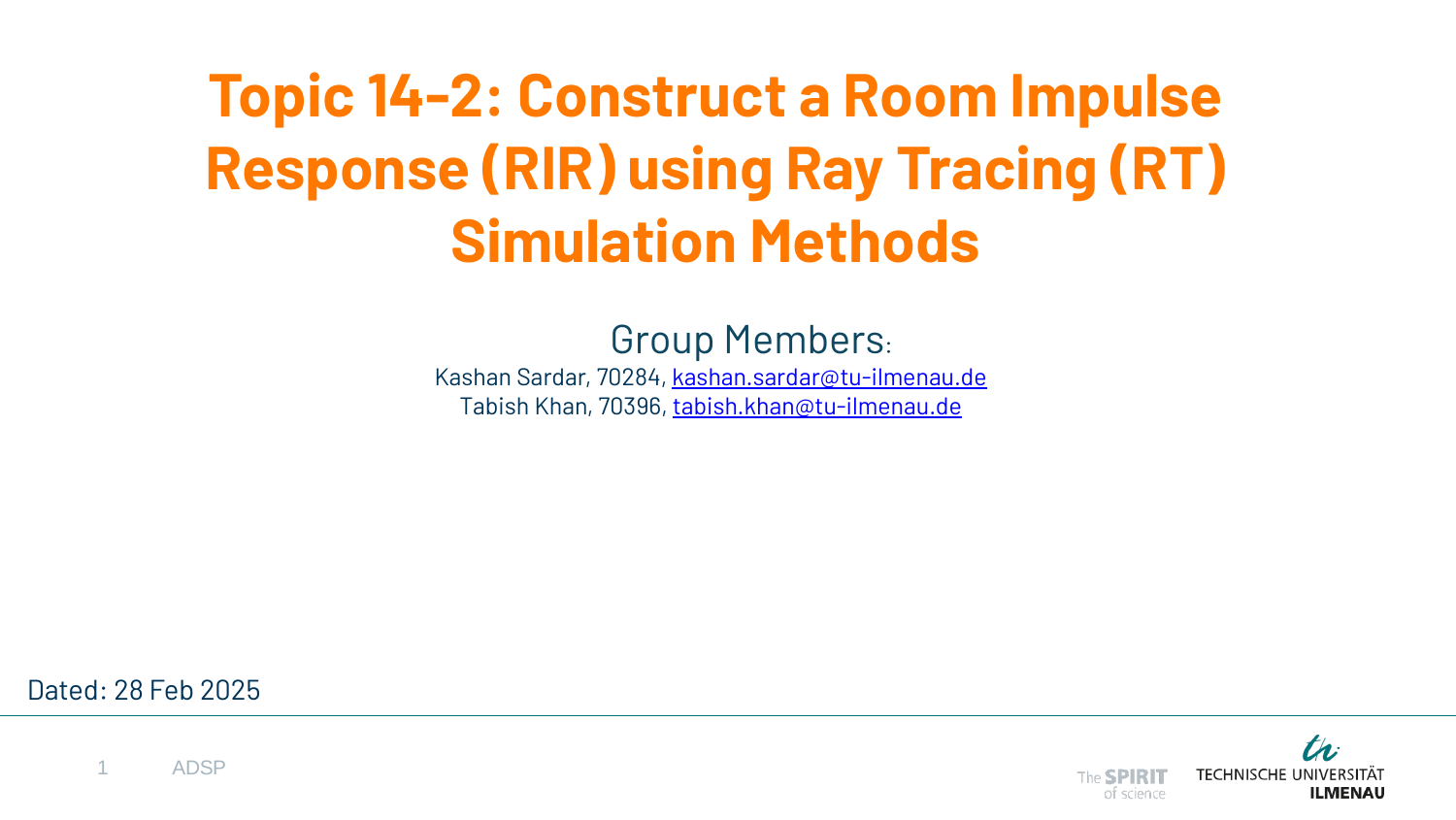

Topic 14-2: Construct a Room Impulse Response (RIR) using Ray Tracing (RT) Simulation Methods

  Group Members:
Kashan Sardar, 70284, kashan.sardar@tu-ilmenau.de
Tabish Khan, 70396, tabish.khan@tu-ilmenau.de

Dated: 28 Feb 2025
1